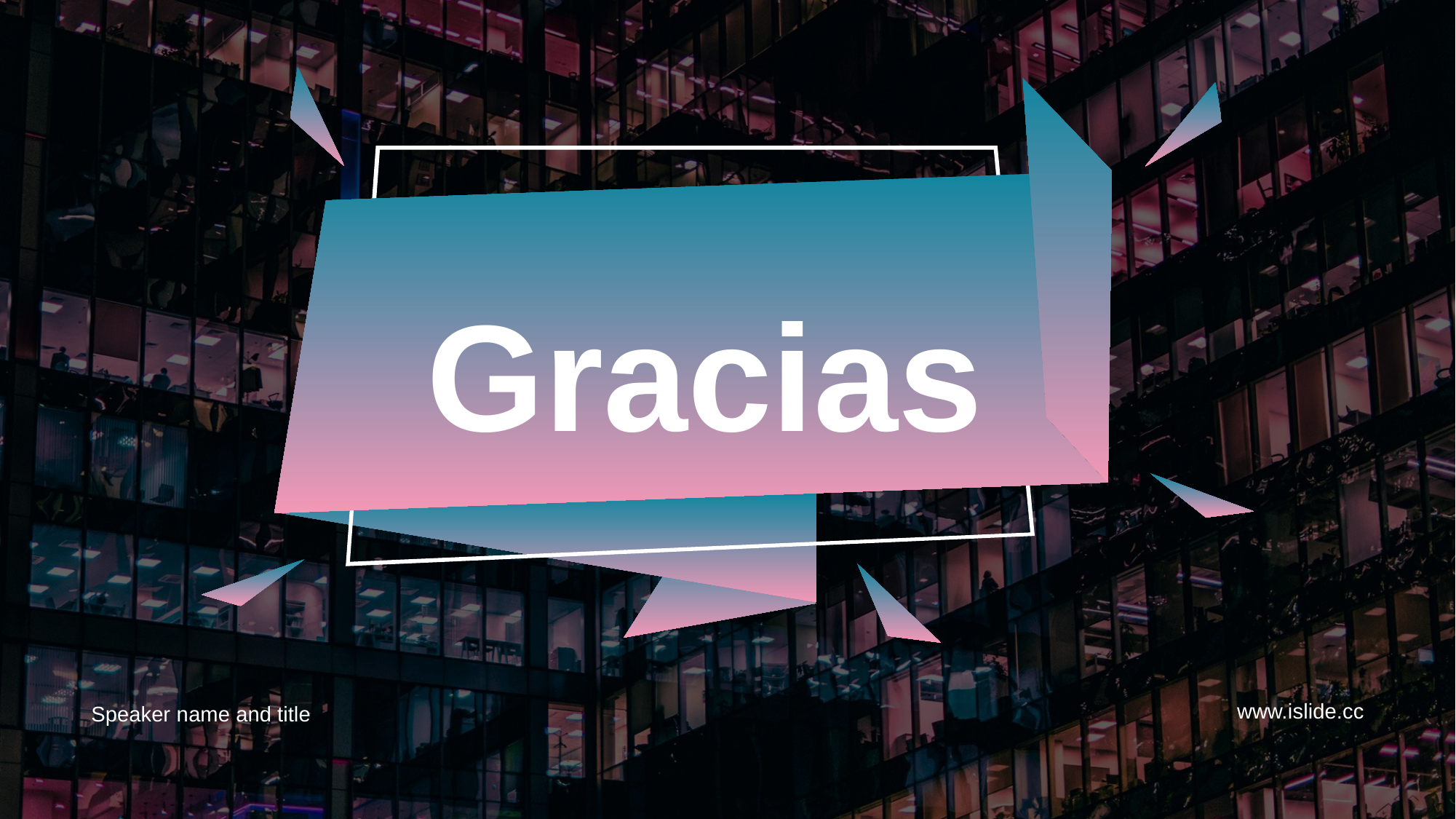

# Gracias
www.i slide.cc
Speaker n ame and title